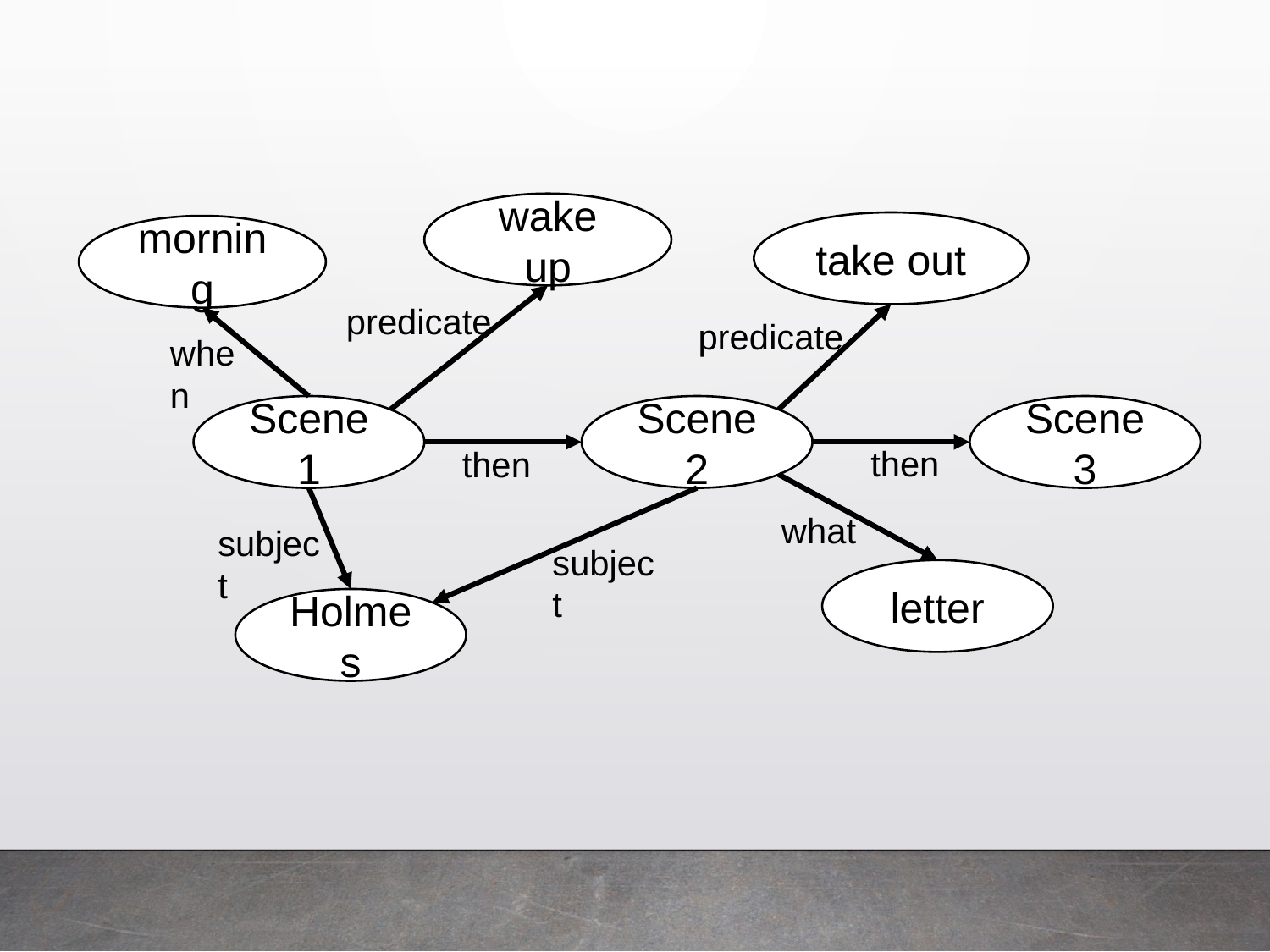

wake up
take out
morning
predicate
predicate
when
Scene3
Scene1
Scene2
then
then
what
subject
subject
letter
Holmes